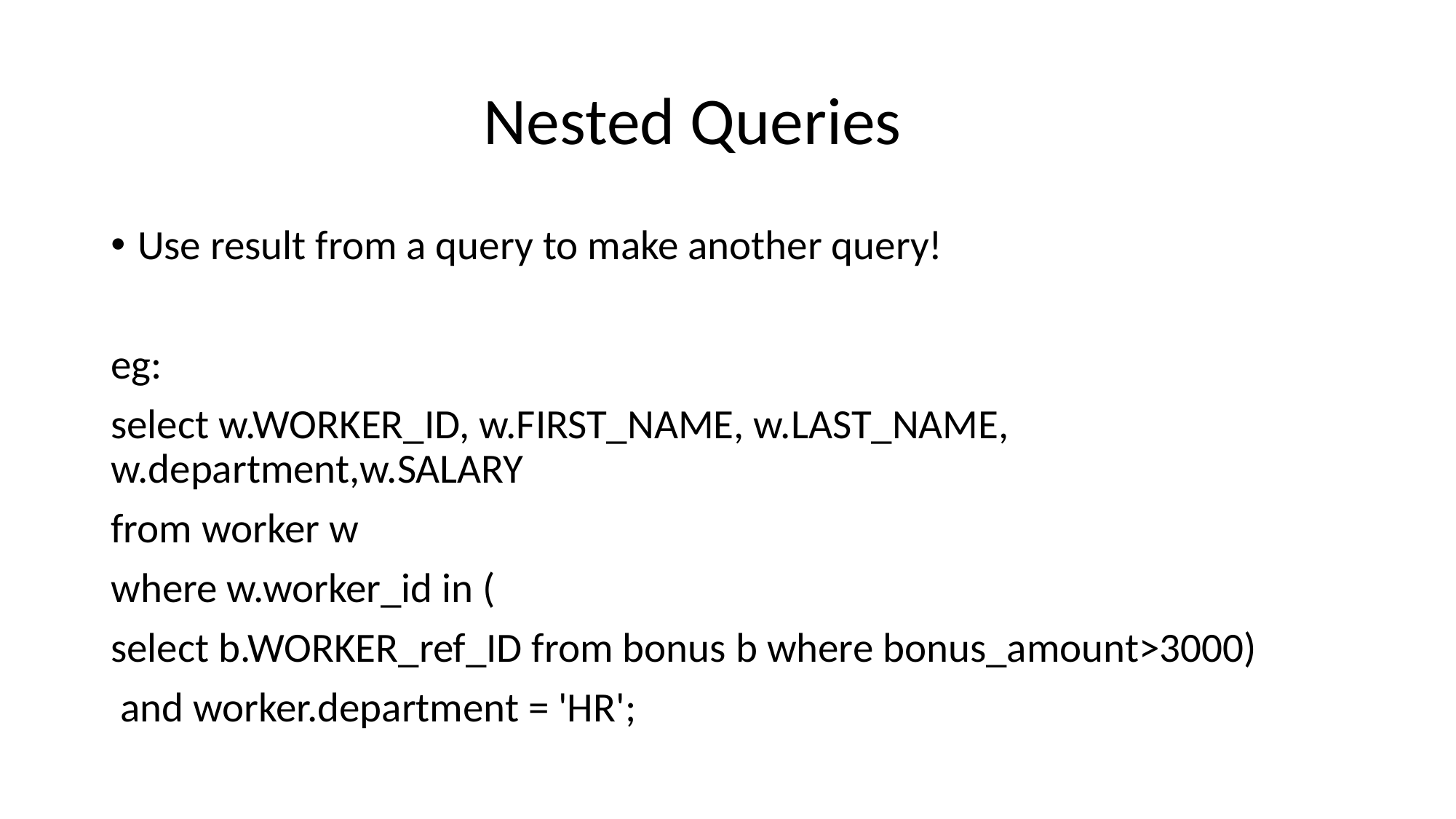

# Nested Queries
Use result from a query to make another query!

eg:
select w.WORKER_ID, w.FIRST_NAME, w.LAST_NAME, w.department,w.SALARY
from worker w
where w.worker_id in (
select b.WORKER_ref_ID from bonus b where bonus_amount>3000)
 and worker.department = 'HR';